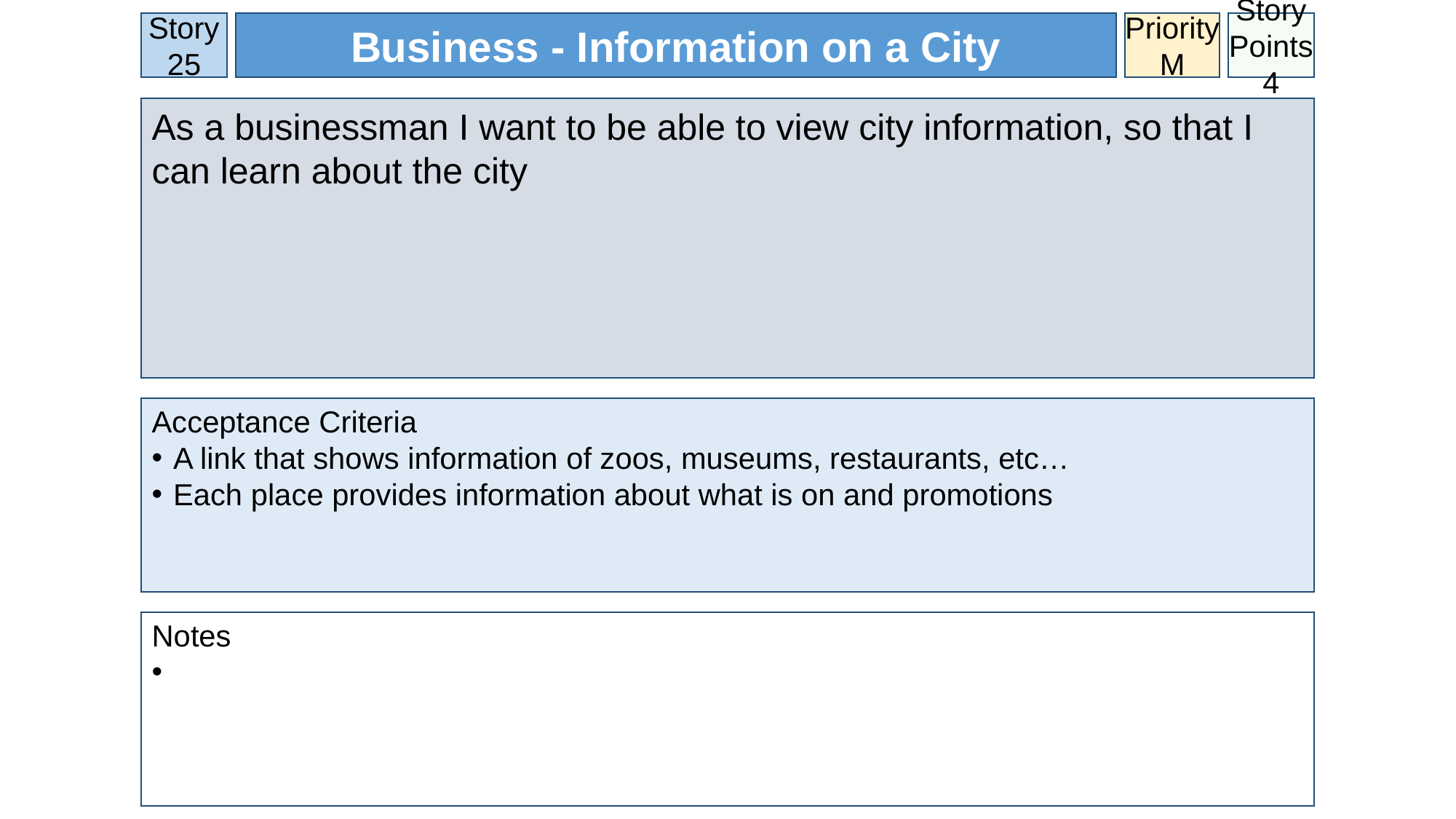

Story 25
Business - Information on a City
Priority
M
Story Points
4
As a businessman I want to be able to view city information, so that I can learn about the city
Acceptance Criteria
A link that shows information of zoos, museums, restaurants, etc…
Each place provides information about what is on and promotions
Notes